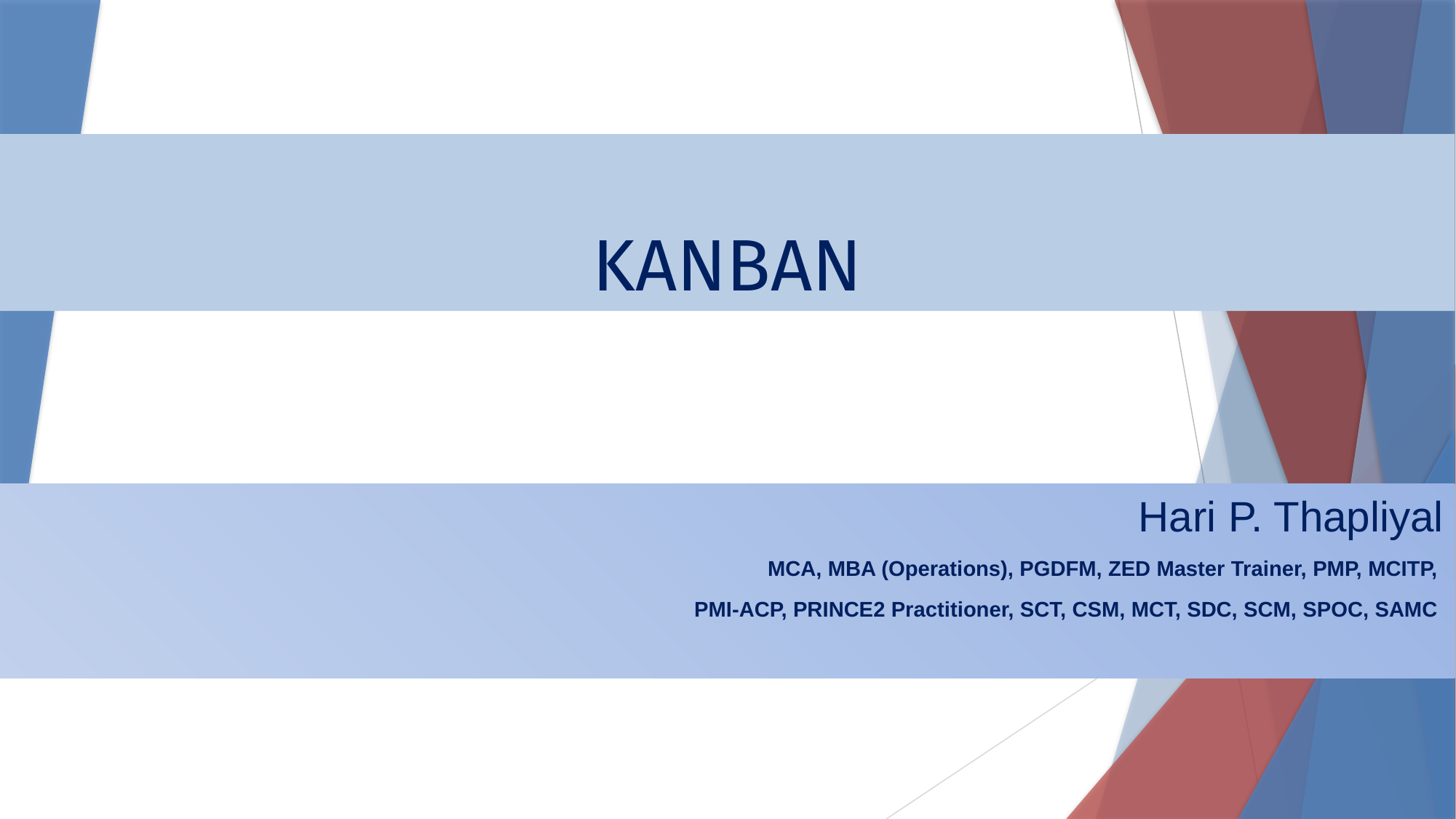

# KANBAN
Hari P. Thapliyal
MCA, MBA (Operations), PGDFM, ZED Master Trainer, PMP, MCITP,
PMI-ACP, PRINCE2 Practitioner, SCT, CSM, MCT, SDC, SCM, SPOC, SAMC